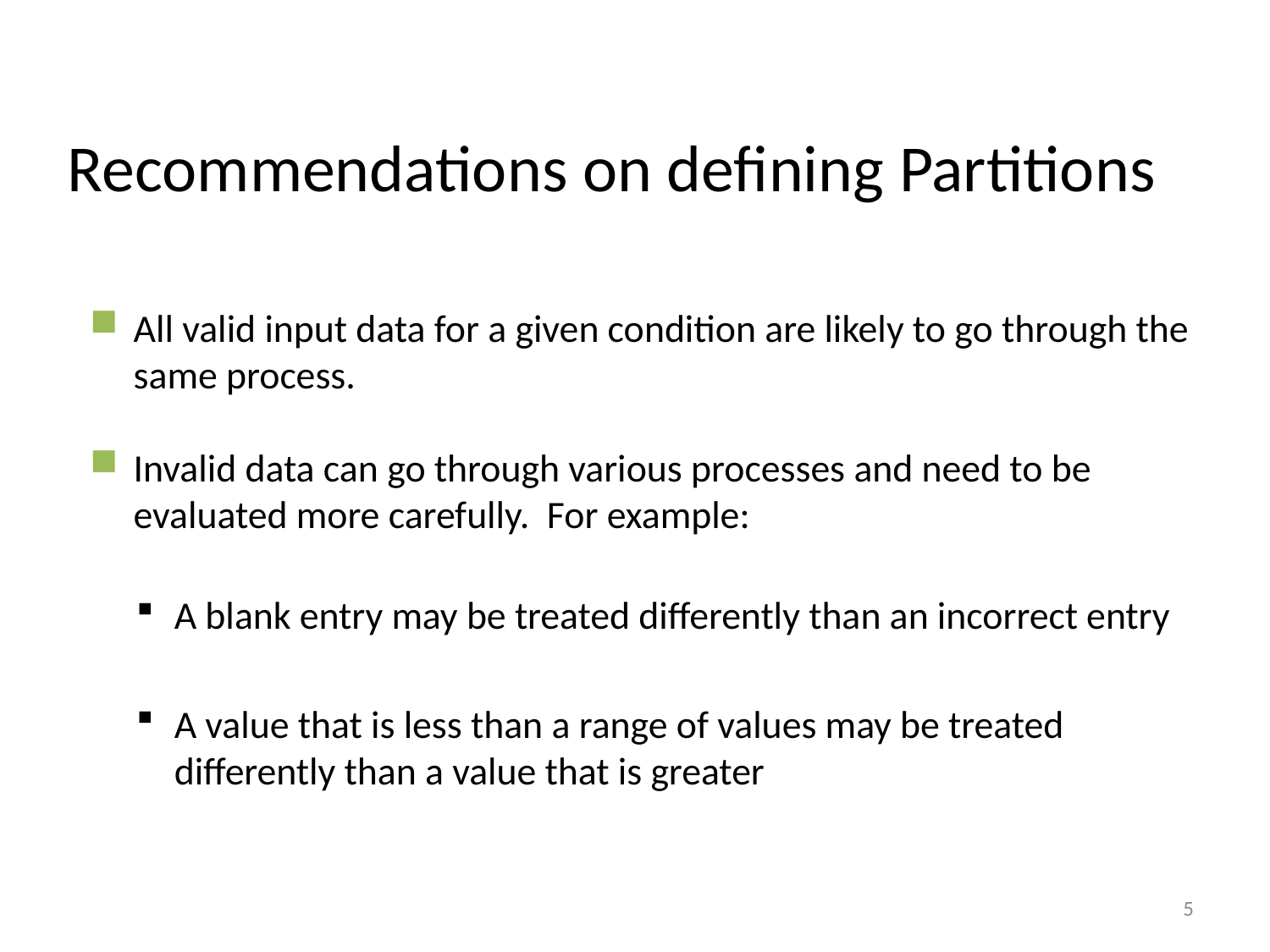

# Recommendations on defining Partitions

All valid input data for a given condition are likely to go through the same process.

Invalid data can go through various processes and need to be evaluated more carefully.  For example:

A blank entry may be treated differently than an incorrect entry

A value that is less than a range of values may be treated differently than a value that is greater
5